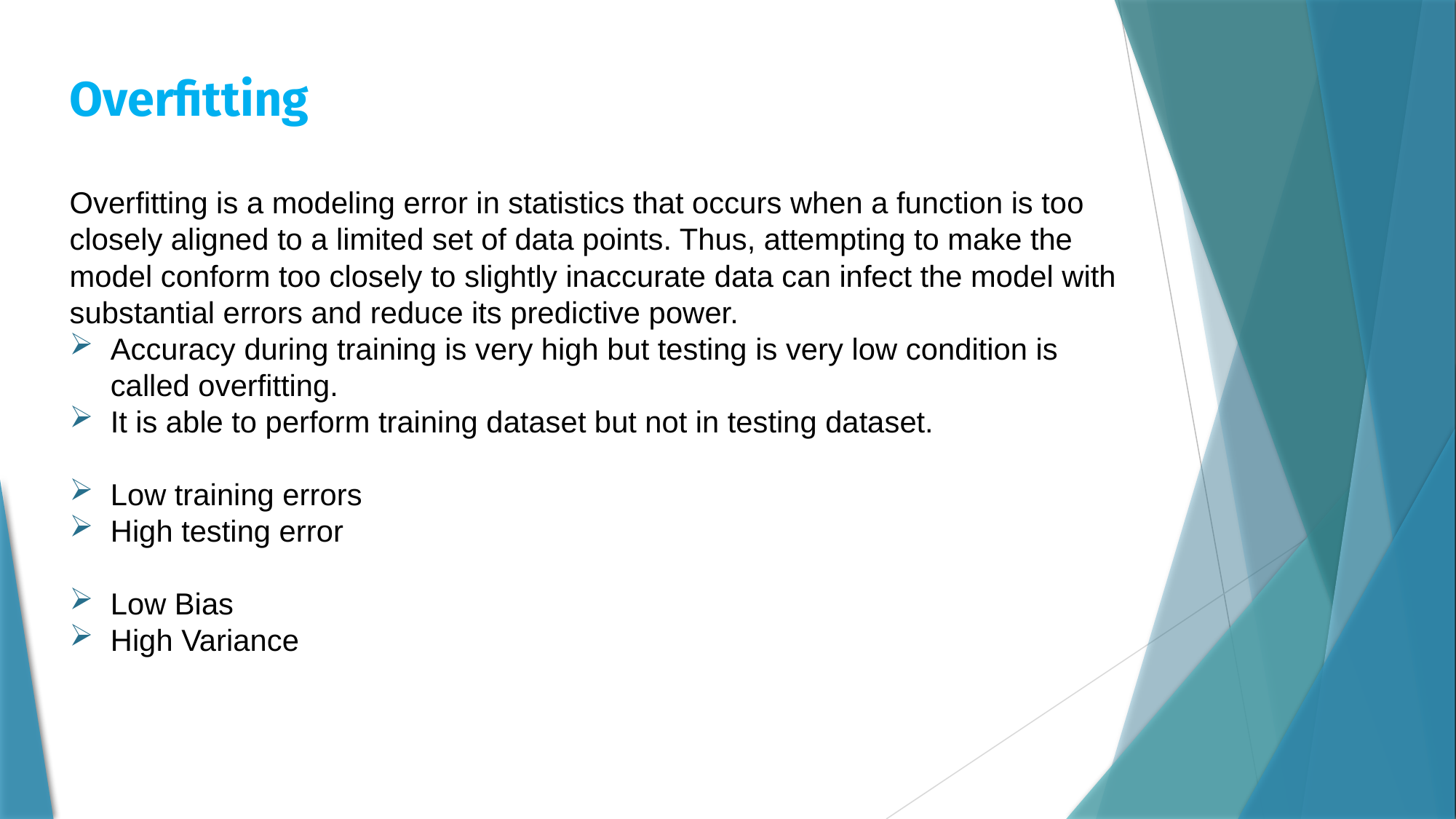

Overfitting

Overfitting is a modeling error in statistics that occurs when a function is too closely aligned to a limited set of data points. Thus, attempting to make the model conform too closely to slightly inaccurate data can infect the model with substantial errors and reduce its predictive power.
Accuracy during training is very high but testing is very low condition is called overfitting.
It is able to perform training dataset but not in testing dataset.

Low training errors
High testing error

Low Bias
High Variance